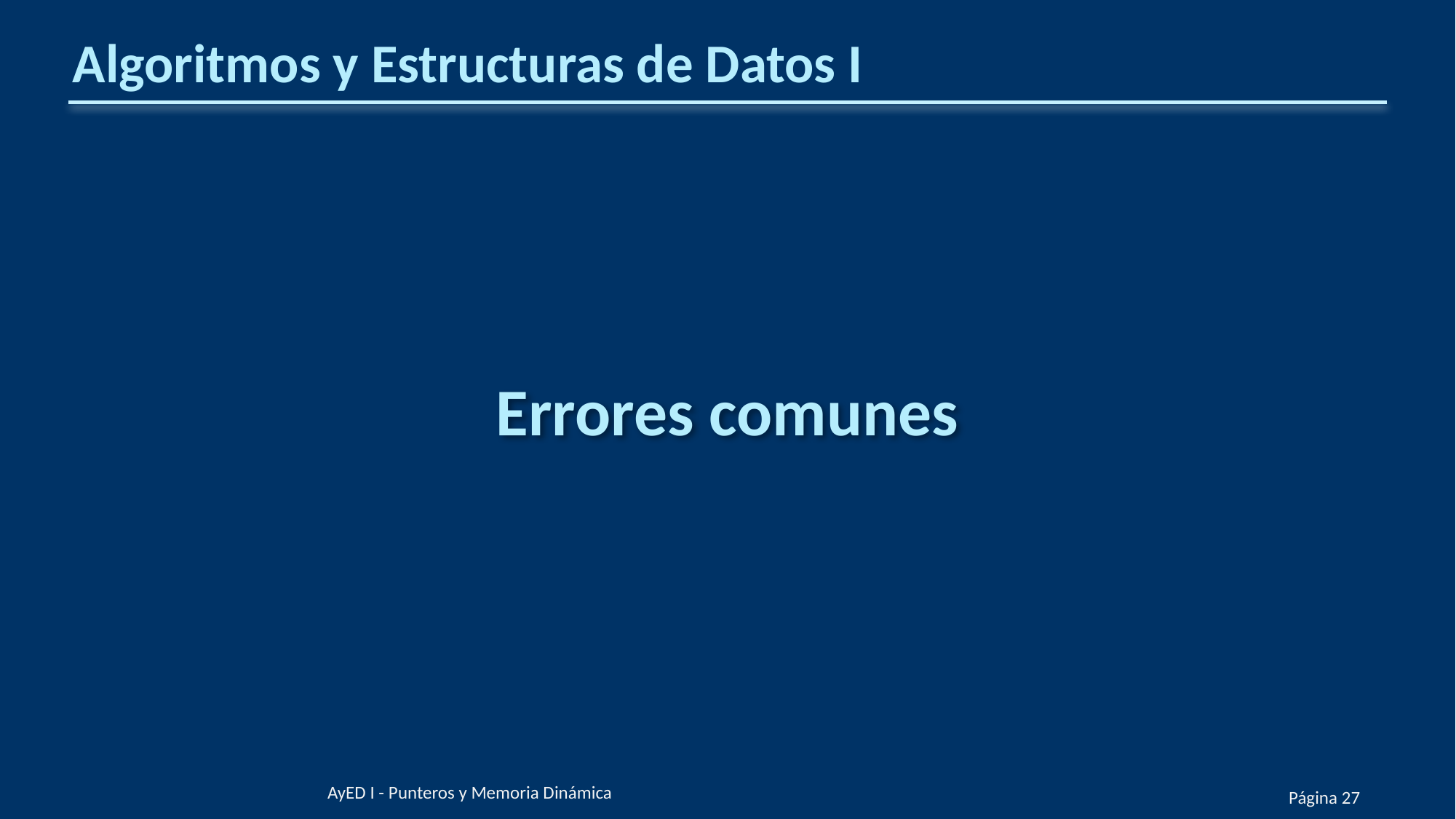

# Algoritmos y Estructuras de Datos I
Errores comunes
AyED I - Punteros y Memoria Dinámica
Página 27